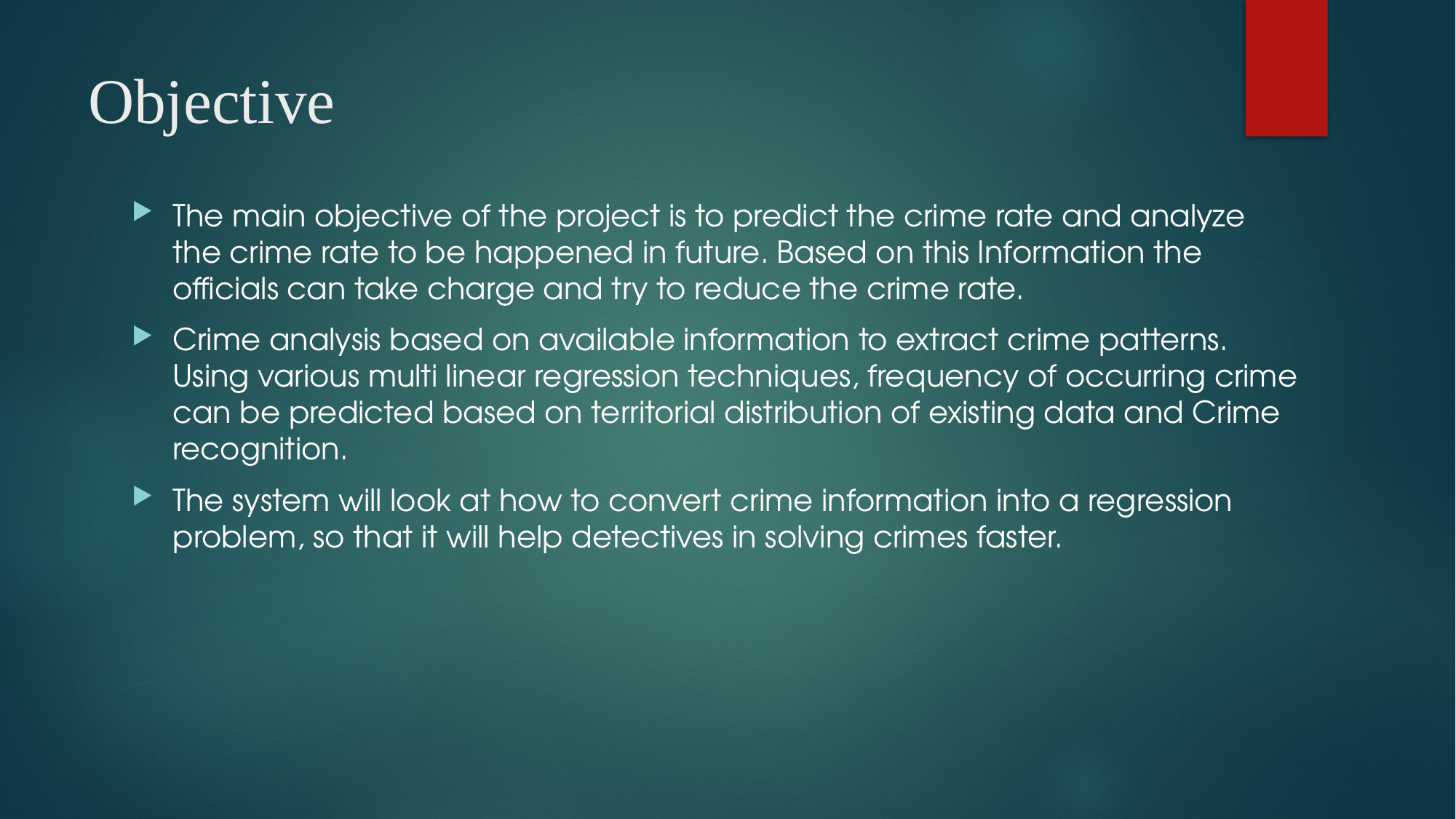

# Objective
The main objective of the project is to predict the crime rate and analyze the crime rate to be happened in future. Based on this Information the officials can take charge and try to reduce the crime rate.
Crime analysis based on available information to extract crime patterns. Using various multi linear regression techniques, frequency of occurring crime can be predicted based on territorial distribution of existing data and Crime recognition.
The system will look at how to convert crime information into a regression problem, so that it will help detectives in solving crimes faster.